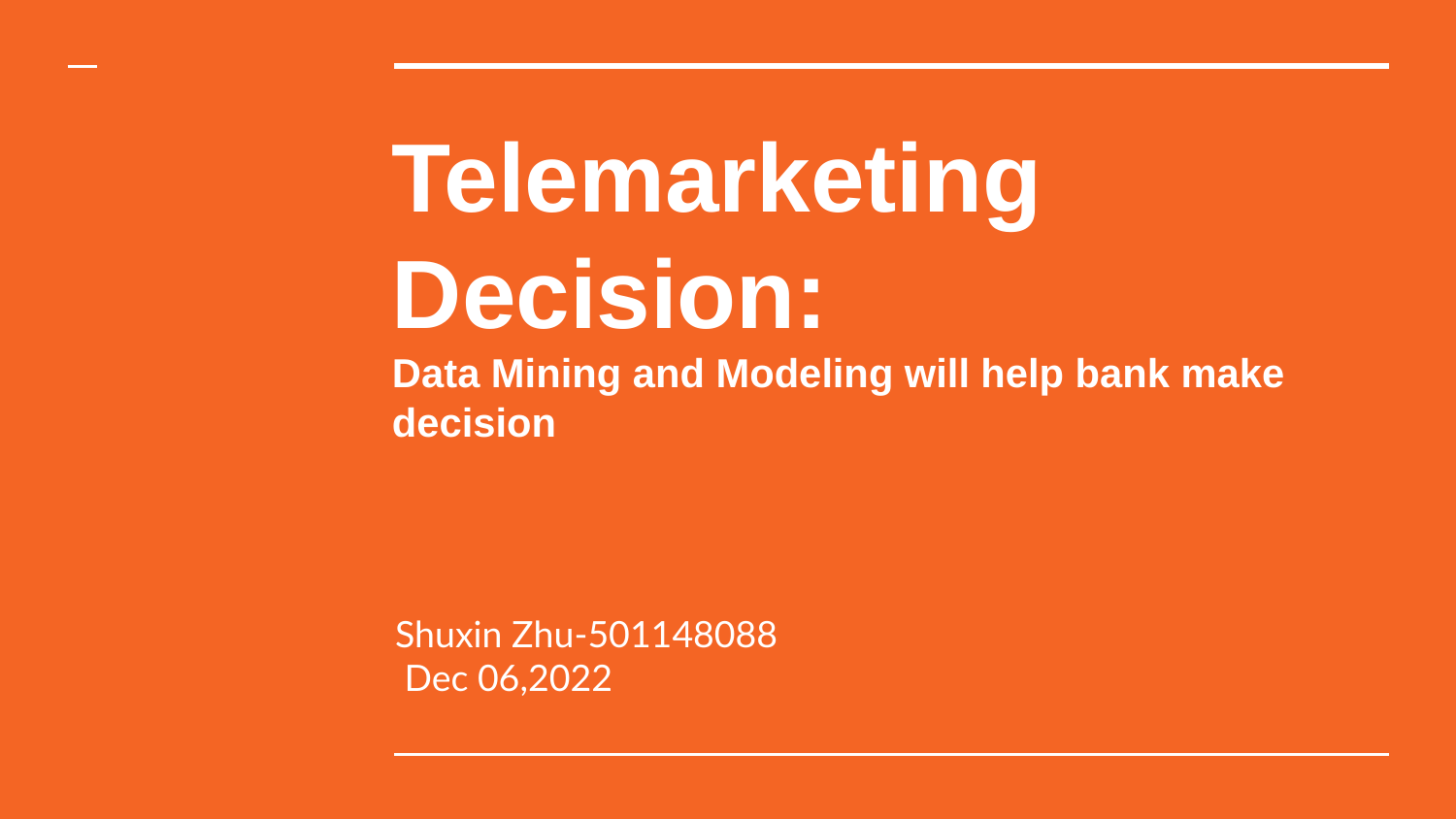

# Telemarketing Decision:
Data Mining and Modeling will help bank make decision
Shuxin Zhu-501148088
 Dec 06,2022